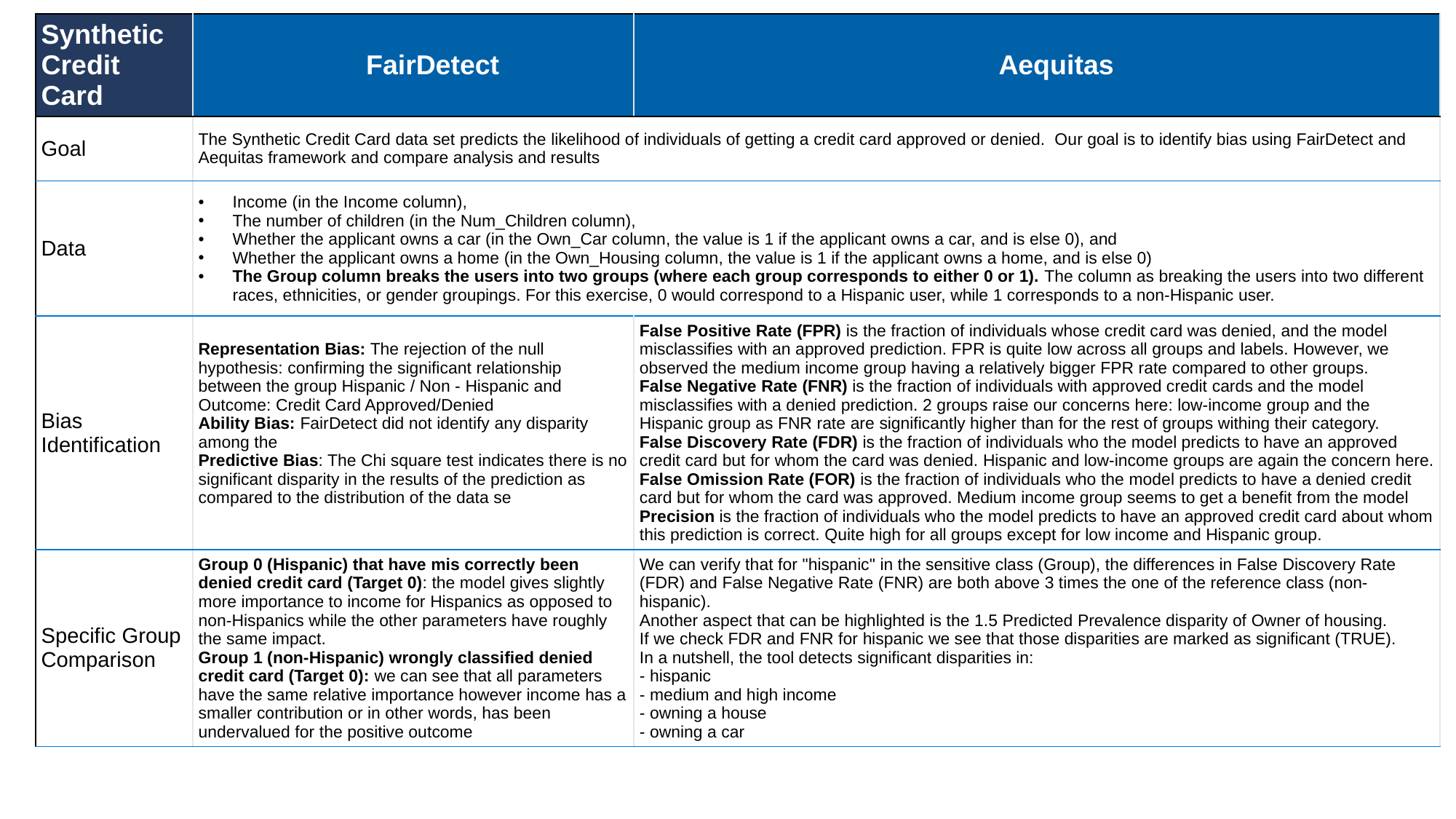

| Synthetic Credit Card | FairDetect | Aequitas |
| --- | --- | --- |
| Goal | The Synthetic Credit Card data set predicts the likelihood of individuals of getting a credit card approved or denied. Our goal is to identify bias using FairDetect and Aequitas framework and compare analysis and results |  |
| Data | Income (in the Income column), The number of children (in the Num\_Children column), Whether the applicant owns a car (in the Own\_Car column, the value is 1 if the applicant owns a car, and is else 0), and Whether the applicant owns a home (in the Own\_Housing column, the value is 1 if the applicant owns a home, and is else 0) The Group column breaks the users into two groups (where each group corresponds to either 0 or 1). The column as breaking the users into two different races, ethnicities, or gender groupings. For this exercise, 0 would correspond to a Hispanic user, while 1 corresponds to a non-Hispanic user. |  |
| Bias Identification | Representation Bias: The rejection of the null hypothesis: confirming the significant relationship between the group Hispanic / Non - Hispanic and Outcome: Credit Card Approved/Denied Ability Bias: FairDetect did not identify any disparity among the Predictive Bias: The Chi square test indicates there is no significant disparity in the results of the prediction as compared to the distribution of the data se | False Positive Rate (FPR) is the fraction of individuals whose credit card was denied, and the model misclassifies with an approved prediction. FPR is quite low across all groups and labels. However, we observed the medium income group having a relatively bigger FPR rate compared to other groups. False Negative Rate (FNR) is the fraction of individuals with approved credit cards and the model misclassifies with a denied prediction. 2 groups raise our concerns here: low-income group and the Hispanic group as FNR rate are significantly higher than for the rest of groups withing their category. False Discovery Rate (FDR) is the fraction of individuals who the model predicts to have an approved credit card but for whom the card was denied. Hispanic and low-income groups are again the concern here. False Omission Rate (FOR) is the fraction of individuals who the model predicts to have a denied credit card but for whom the card was approved. Medium income group seems to get a benefit from the model Precision is the fraction of individuals who the model predicts to have an approved credit card about whom this prediction is correct. Quite high for all groups except for low income and Hispanic group. |
| Specific Group Comparison | Group 0 (Hispanic) that have mis correctly been denied credit card (Target 0): the model gives slightly more importance to income for Hispanics as opposed to non-Hispanics while the other parameters have roughly the same impact. Group 1 (non-Hispanic) wrongly classified denied credit card (Target 0): we can see that all parameters have the same relative importance however income has a smaller contribution or in other words, has been undervalued for the positive outcome | We can verify that for "hispanic" in the sensitive class (Group), the differences in False Discovery Rate (FDR) and False Negative Rate (FNR) are both above 3 times the one of the reference class (non-hispanic). Another aspect that can be highlighted is the 1.5 Predicted Prevalence disparity of Owner of housing. If we check FDR and FNR for hispanic we see that those disparities are marked as significant (TRUE). In a nutshell, the tool detects significant disparities in: - hispanic - medium and high income - owning a house - owning a car |